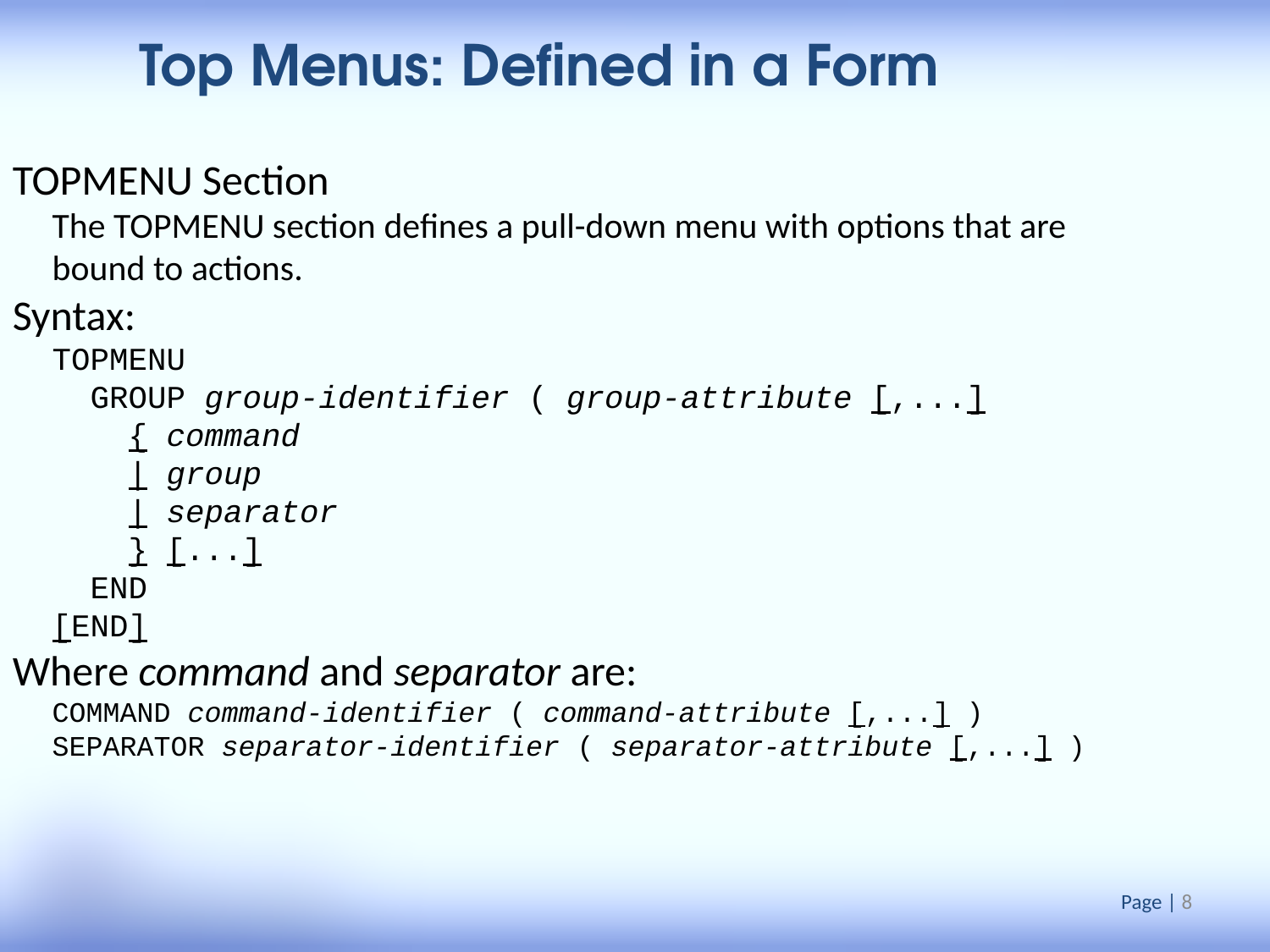

Top Menus: Defined in a Form
TOPMENU Section
The TOPMENU section defines a pull-down menu with options that are bound to actions.
Syntax:
TOPMENU
  GROUP group-identifier ( group-attribute [,...]
    { command
    | group
    | separator
    } [...]
  END
[END]
Where command and separator are:
COMMAND command-identifier ( command-attribute [,...] )
SEPARATOR separator-identifier ( separator-attribute [,...] )